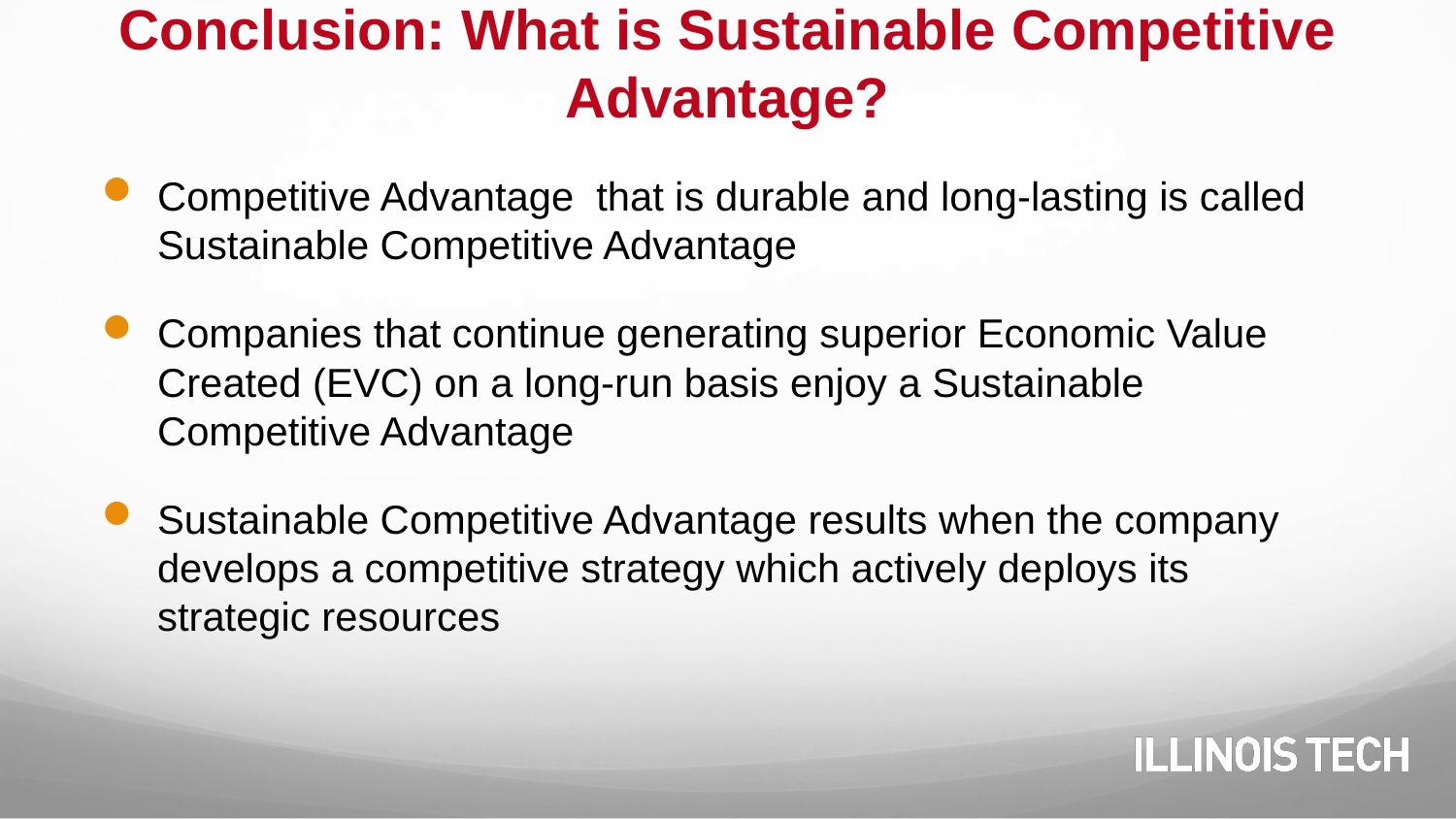

# Conclusion: What is Sustainable Competitive Advantage?
Competitive Advantage  that is durable and long-lasting is called Sustainable Competitive Advantage
Companies that continue generating superior Economic Value Created (EVC) on a long-run basis enjoy a Sustainable Competitive Advantage
Sustainable Competitive Advantage results when the company develops a competitive strategy which actively deploys its strategic resources